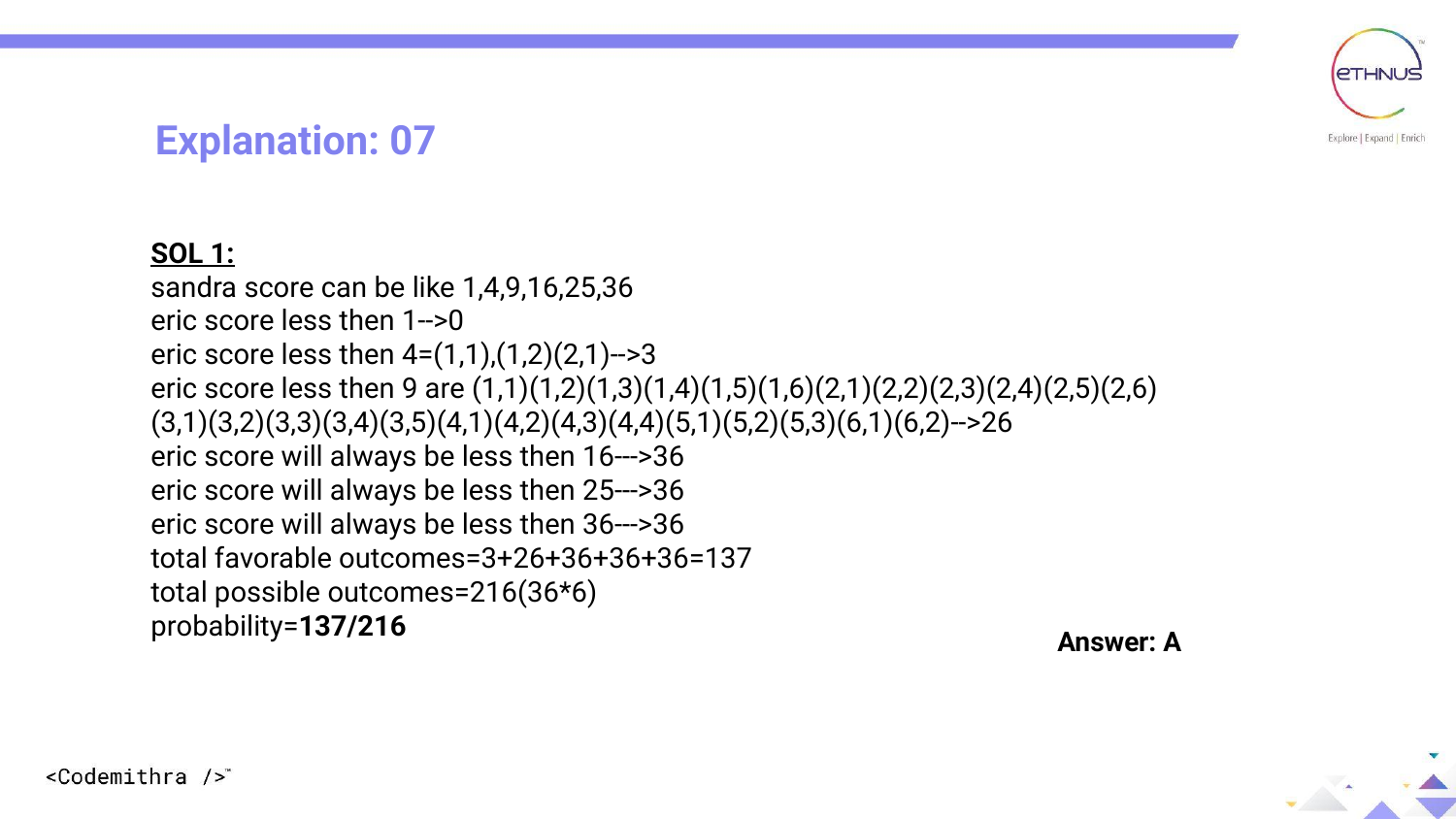

Explanation: 07
SOL 1:
sandra score can be like 1,4,9,16,25,36
eric score less then 1-->0
eric score less then 4=(1,1),(1,2)(2,1)-->3
eric score less then 9 are (1,1)(1,2)(1,3)(1,4)(1,5)(1,6)(2,1)(2,2)(2,3)(2,4)(2,5)(2,6)(3,1)(3,2)(3,3)(3,4)(3,5)(4,1)(4,2)(4,3)(4,4)(5,1)(5,2)(5,3)(6,1)(6,2)-->26
eric score will always be less then 16--->36
eric score will always be less then 25--->36
eric score will always be less then 36--->36
total favorable outcomes=3+26+36+36+36=137
total possible outcomes=216(36*6)
probability=137/216

Answer: A